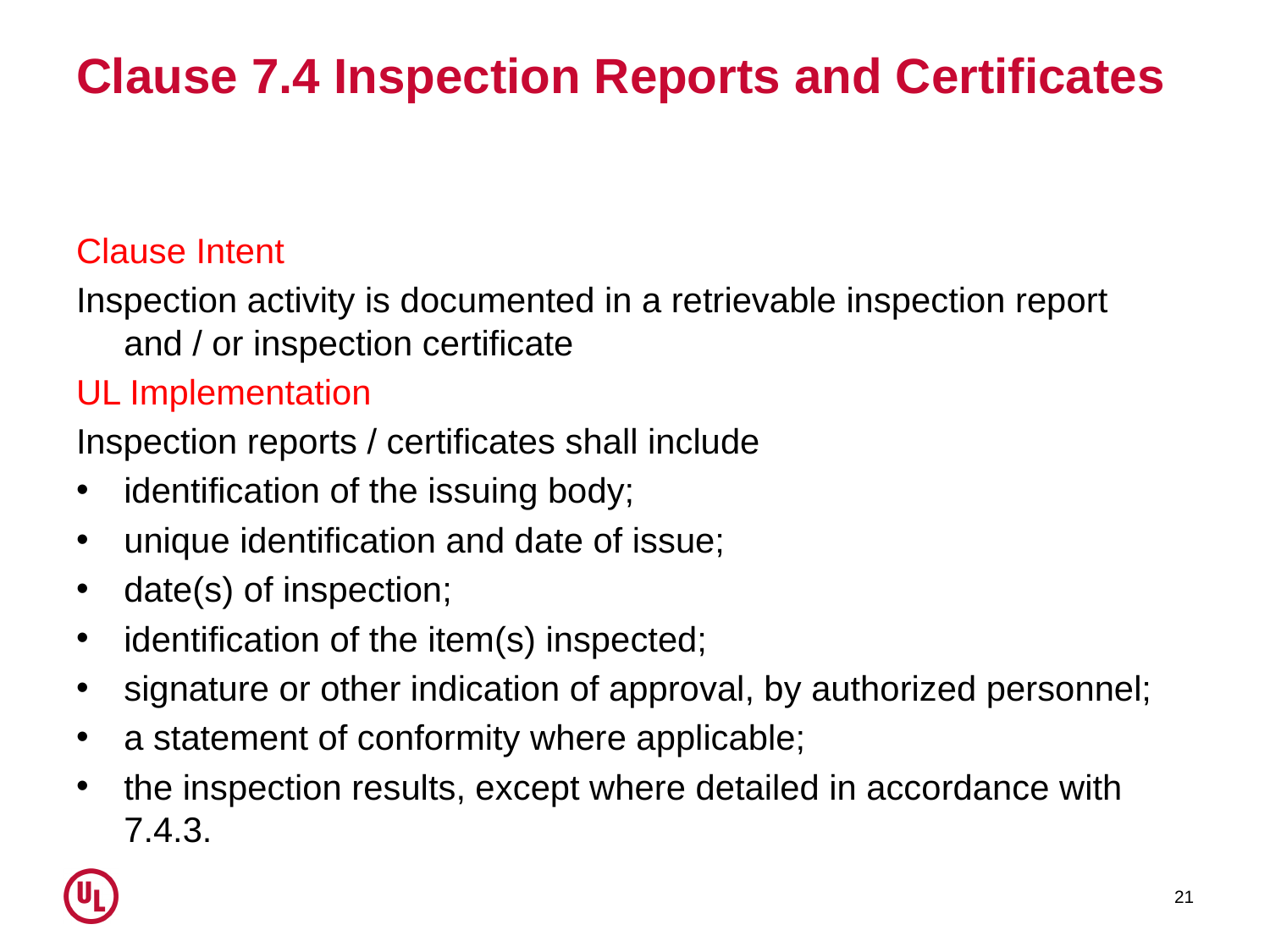

# Clause 7.4 Inspection Reports and Certificates
Clause Intent
Inspection activity is documented in a retrievable inspection report and / or inspection certificate
UL Implementation
Inspection reports / certificates shall include
identification of the issuing body;
unique identification and date of issue;
date(s) of inspection;
identification of the item(s) inspected;
signature or other indication of approval, by authorized personnel;
a statement of conformity where applicable;
the inspection results, except where detailed in accordance with 7.4.3.
21